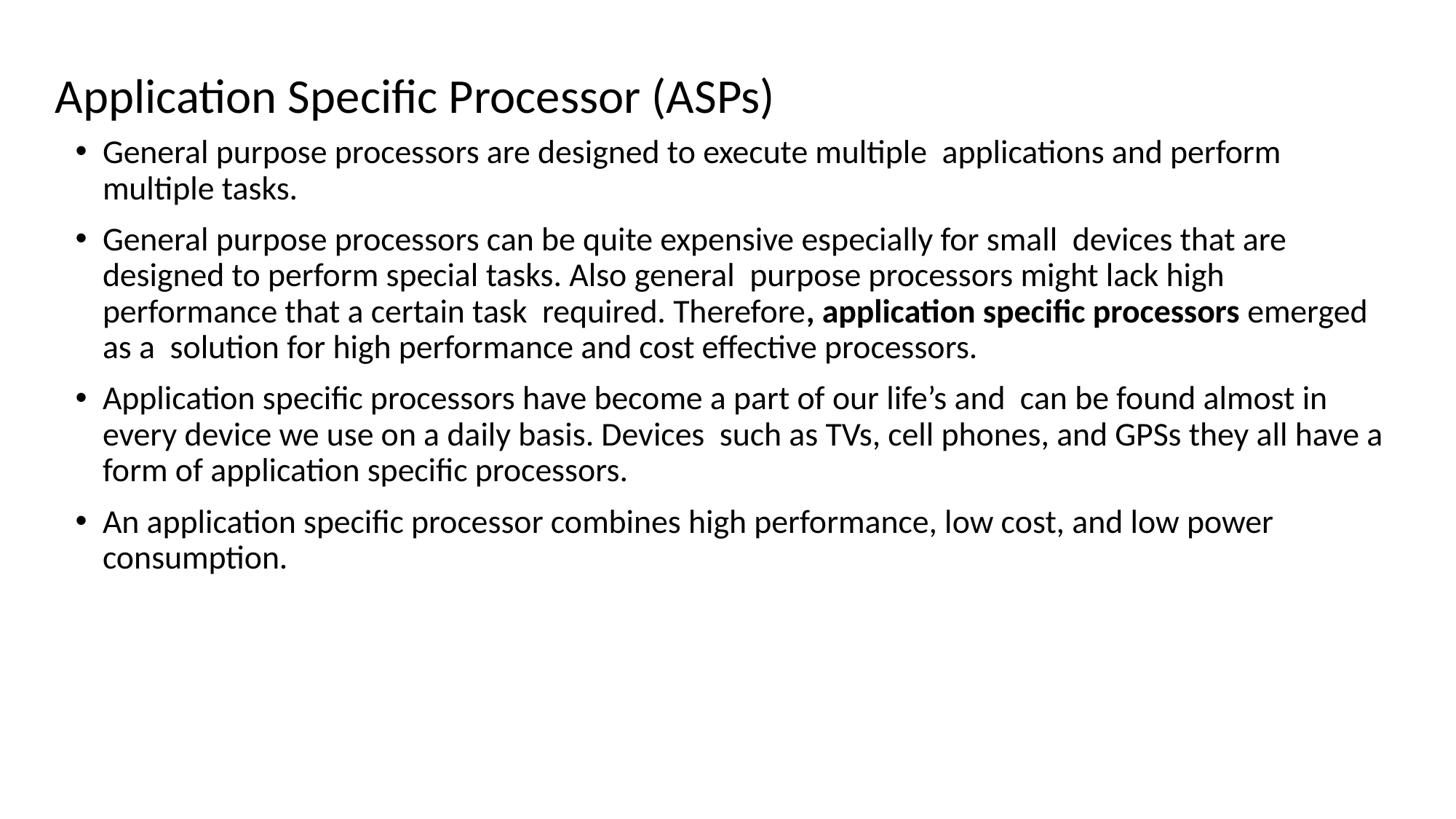

# Application Specific Processor (ASPs)
General purpose processors are designed to execute multiple  applications and perform multiple tasks.
General purpose processors can be quite expensive especially for small  devices that are designed to perform special tasks. Also general  purpose processors might lack high performance that a certain task  required. Therefore, application specific processors emerged as a  solution for high performance and cost effective processors.
Application specific processors have become a part of our life’s and  can be found almost in every device we use on a daily basis. Devices  such as TVs, cell phones, and GPSs they all have a form of application specific processors.
An application specific processor combines high performance, low cost, and low power consumption.